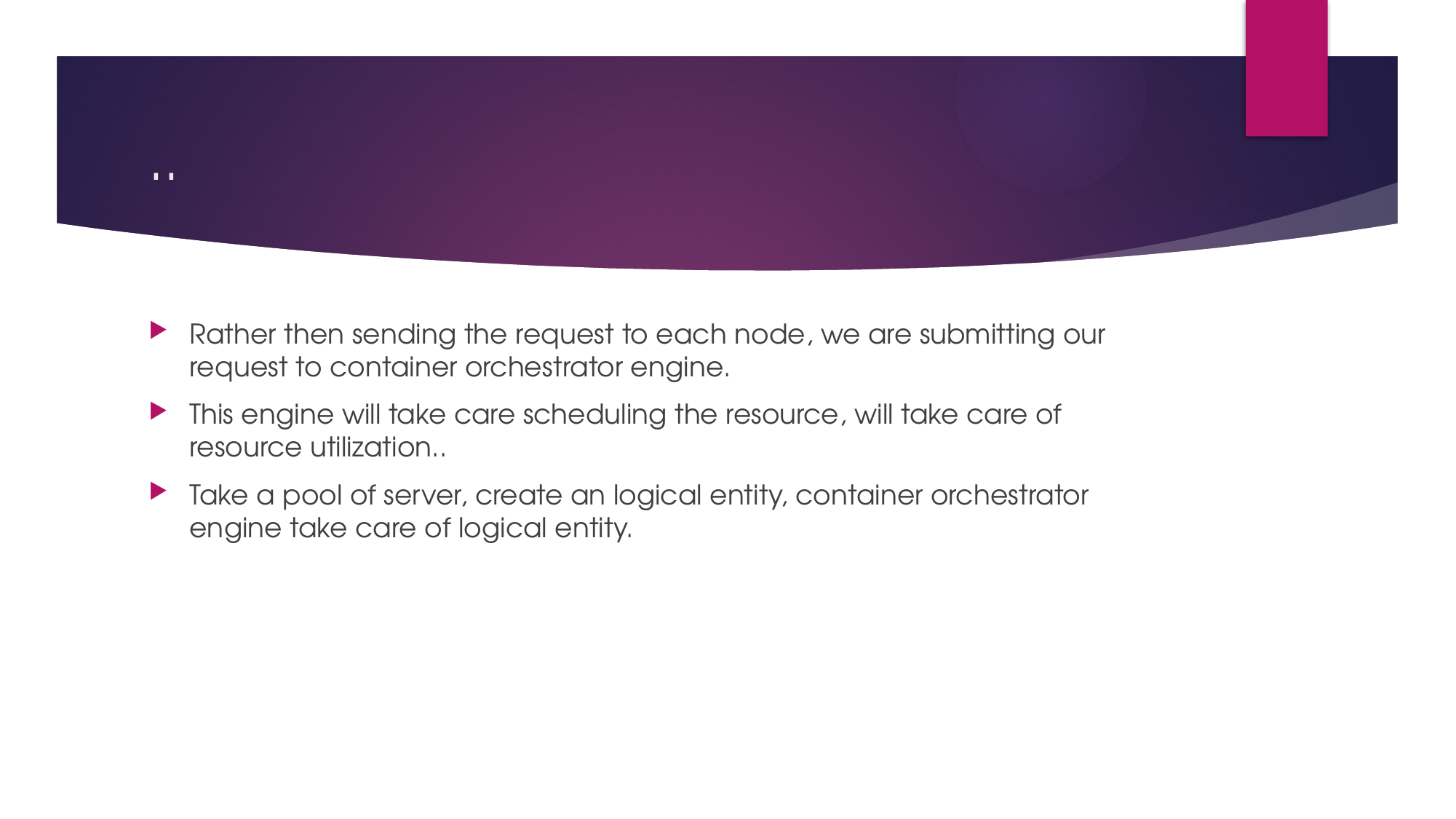

# ..
Rather then sending the request to each node, we are submitting our request to container orchestrator engine.
This engine will take care scheduling the resource, will take care of resource utilization..
Take a pool of server, create an logical entity, container orchestrator engine take care of logical entity.